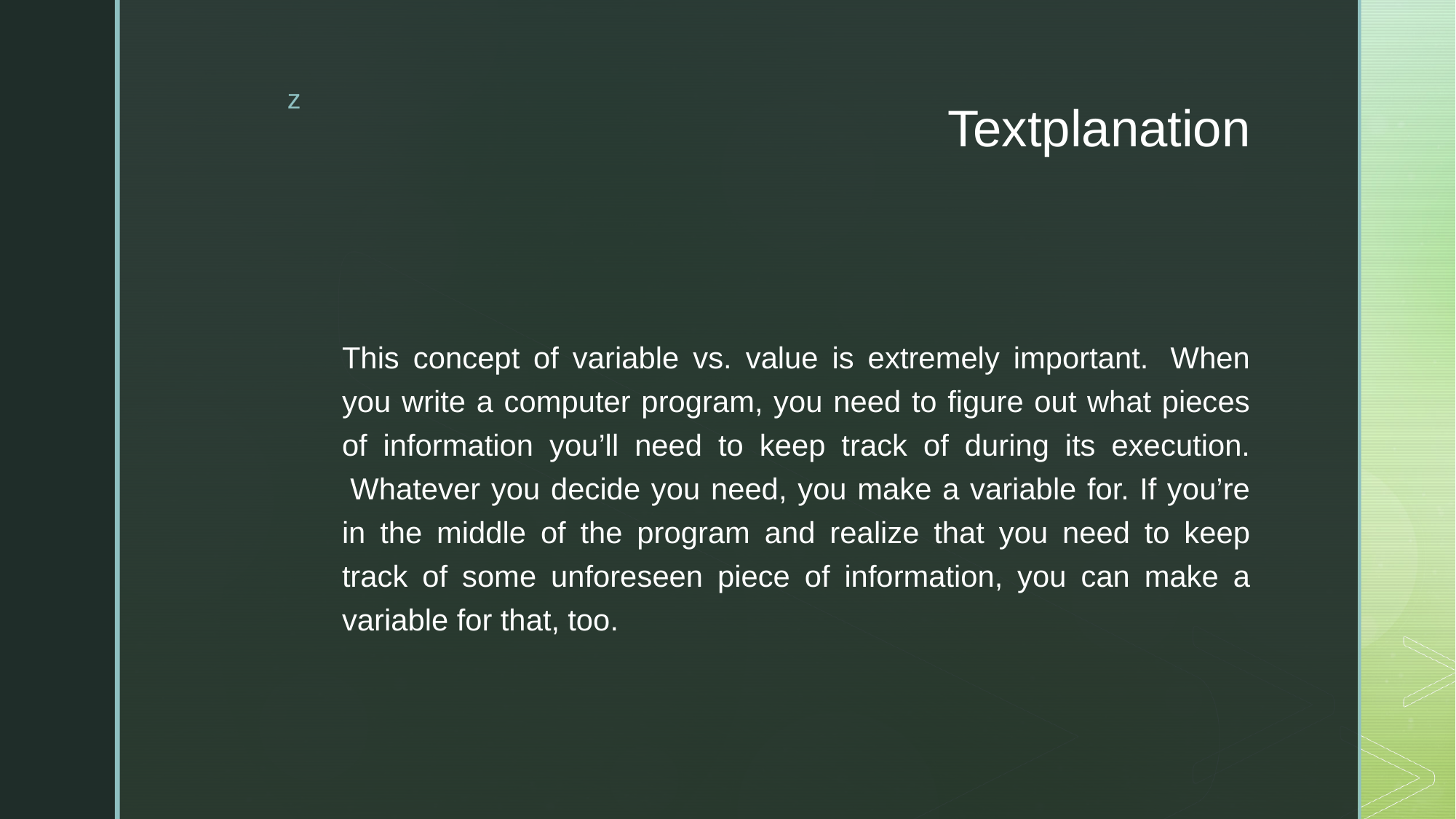

# Textplanation
This concept of variable vs. value is extremely important.  When you write a computer program, you need to figure out what pieces of information you’ll need to keep track of during its execution.  Whatever you decide you need, you make a variable for. If you’re in the middle of the program and realize that you need to keep track of some unforeseen piece of information, you can make a variable for that, too.